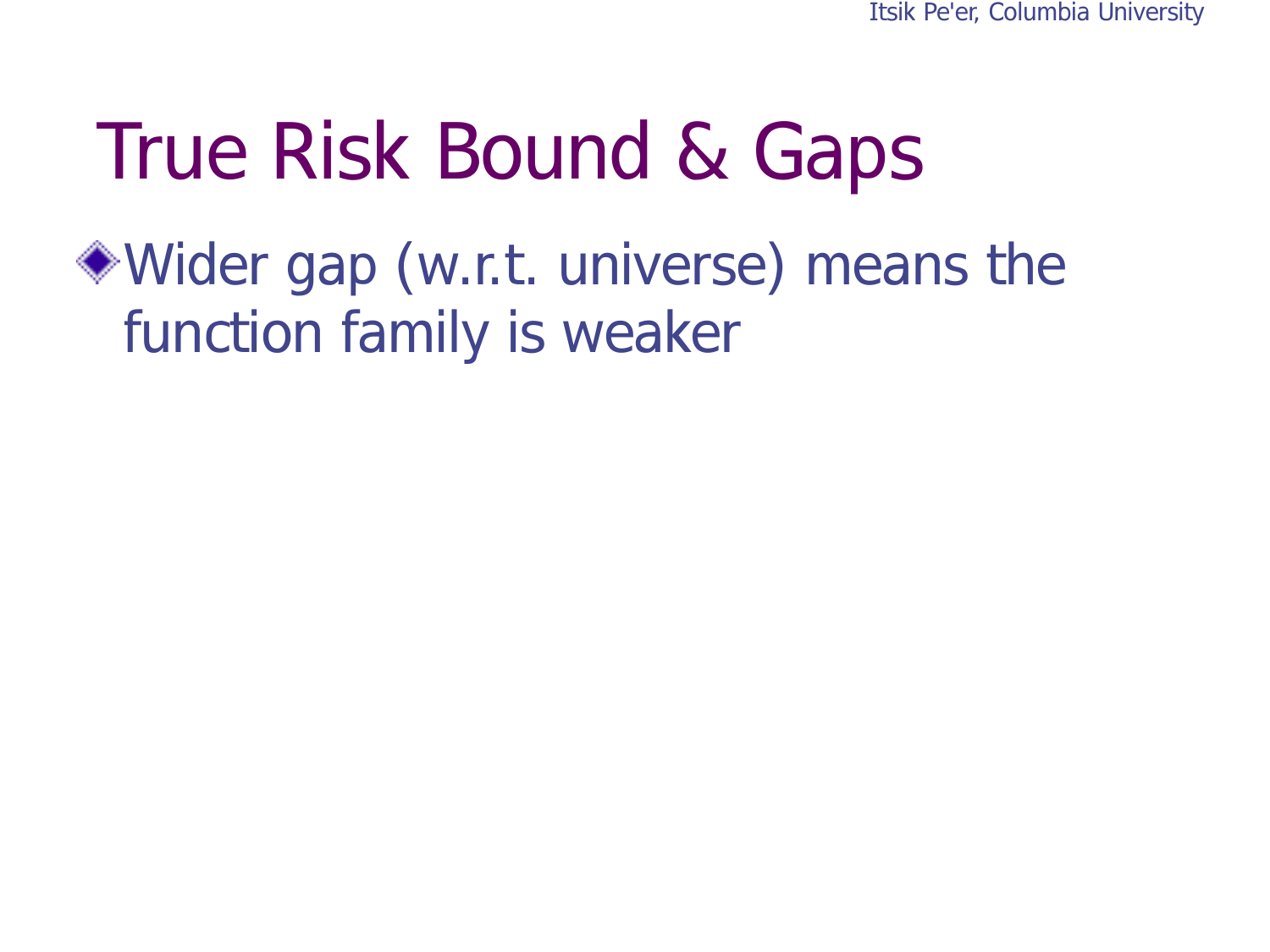

Itsik Pe'er, Columbia University
# True Risk Bound & Gaps
Wider gap (w.r.t. universe) means the function family is weaker